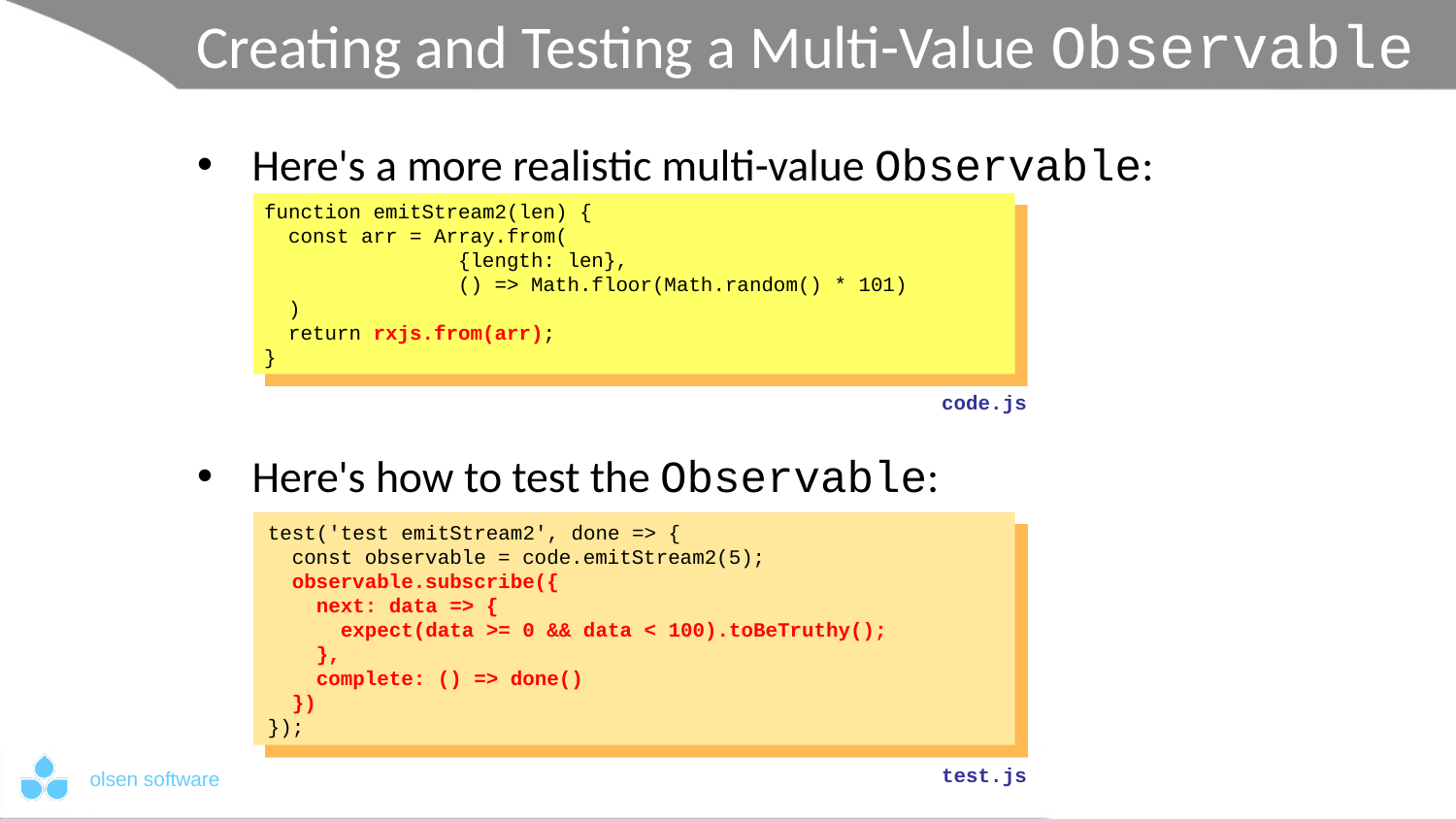

# Creating and Testing a Multi-Value Observable
Here's a more realistic multi-value Observable:

Here's how to test the Observable:
function emitStream2(len) {
  const arr = Array.from(
                {length: len},
                () => Math.floor(Math.random() * 101)
  )
  return rxjs.from(arr);
}
code.js
test('test emitStream2', done => {
  const observable = code.emitStream2(5);
  observable.subscribe({
    next: data => {
      expect(data >= 0 && data < 100).toBeTruthy();
    },
    complete: () => done()
  })
});
test.js